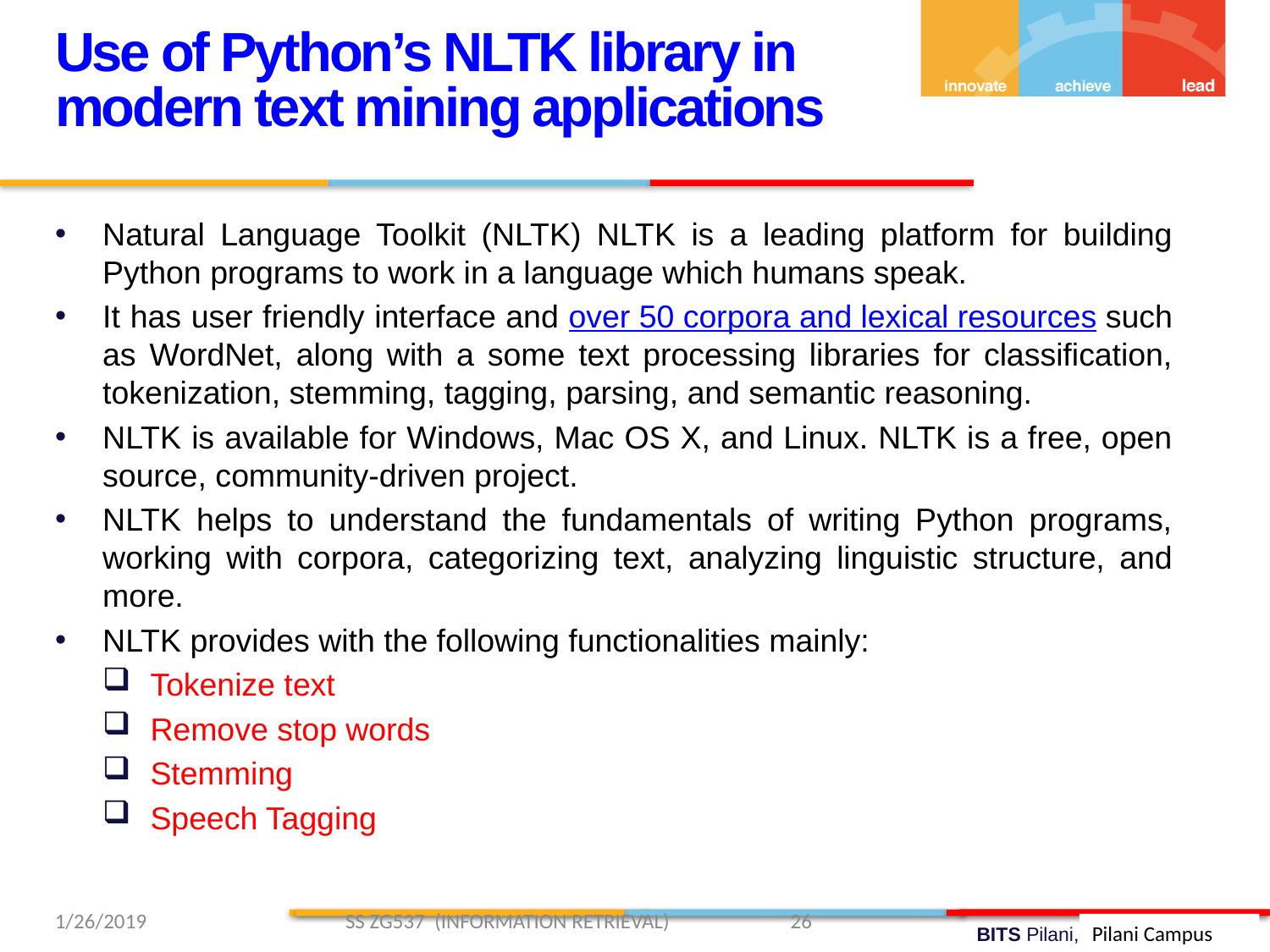

Use of Python’s NLTK library in modern text mining applications

Natural Language Toolkit (NLTK) NLTK is a leading platform for building Python programs to work in a language which humans speak.
It has user friendly interface and over 50 corpora and lexical resources such as WordNet, along with a some text processing libraries for classification, tokenization, stemming, tagging, parsing, and semantic reasoning.
NLTK is available for Windows, Mac OS X, and Linux. NLTK is a free, open source, community-driven project.
NLTK helps to understand the fundamentals of writing Python programs, working with corpora, categorizing text, analyzing linguistic structure, and more.
NLTK provides with the following functionalities mainly:
Tokenize text
Remove stop words
Stemming
Speech Tagging

1/26/2019                                         SS ZG537  (INFORMATION RETRIEVAL)                         26
Pilani Campus